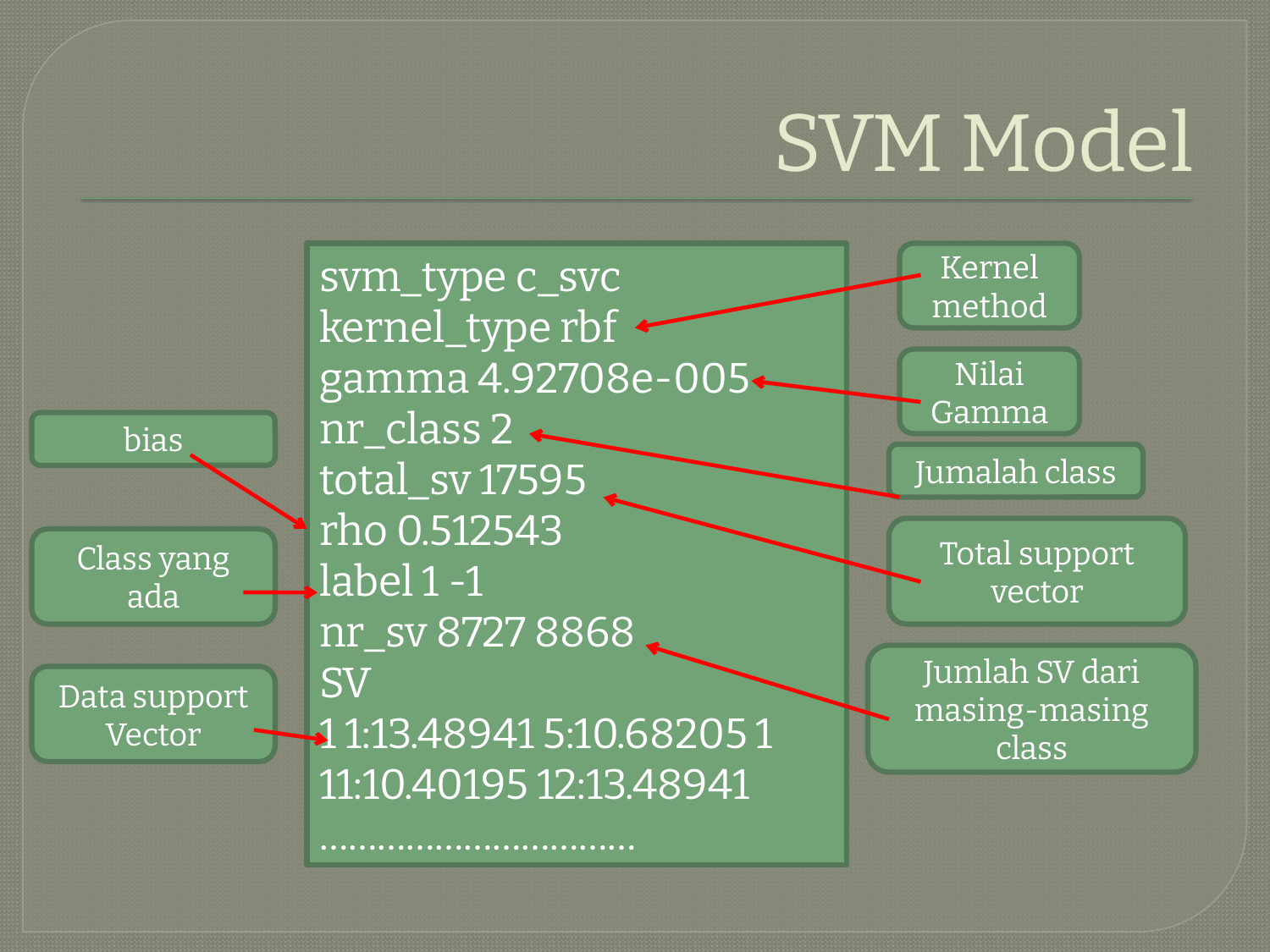

# SVM Model
svm_type c_svc
kernel_type rbf
gamma 4.92708e-005
nr_class 2
total_sv 17595
rho 0.512543
label 1 -1
nr_sv 8727 8868
SV
1 1:13.48941 5:10.68205 1 11:10.40195 12:13.48941
……………………………
Kernel method
Nilai Gamma
bias
Jumalah class
Total support vector
Class yang ada
Jumlah SV dari masing-masing class
Data support Vector